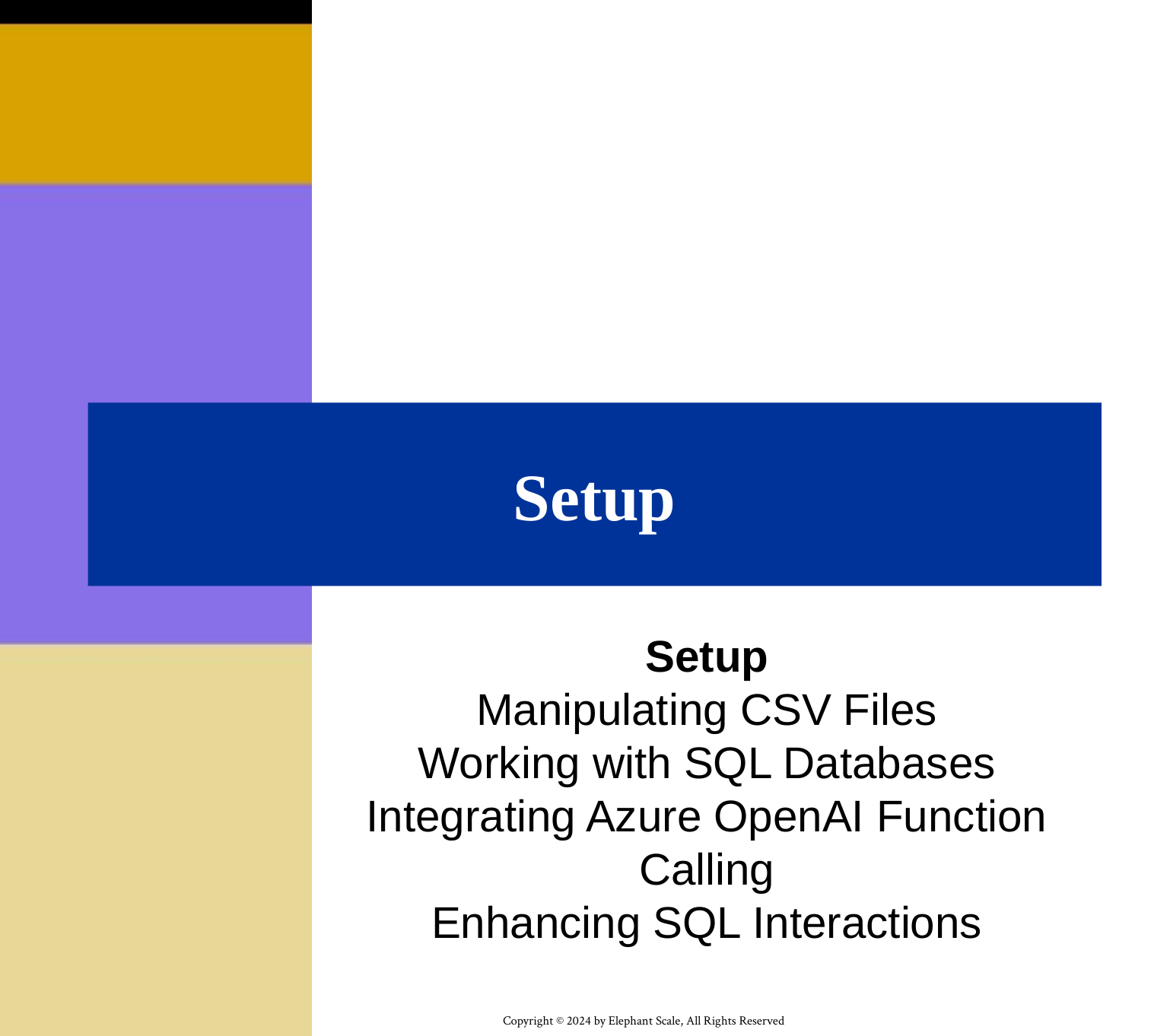

# Setup
Setup
Manipulating CSV Files
Working with SQL Databases
Integrating Azure OpenAI Function Calling
Enhancing SQL Interactions

Copyright © 2024 by Elephant Scale, All Rights Reserved